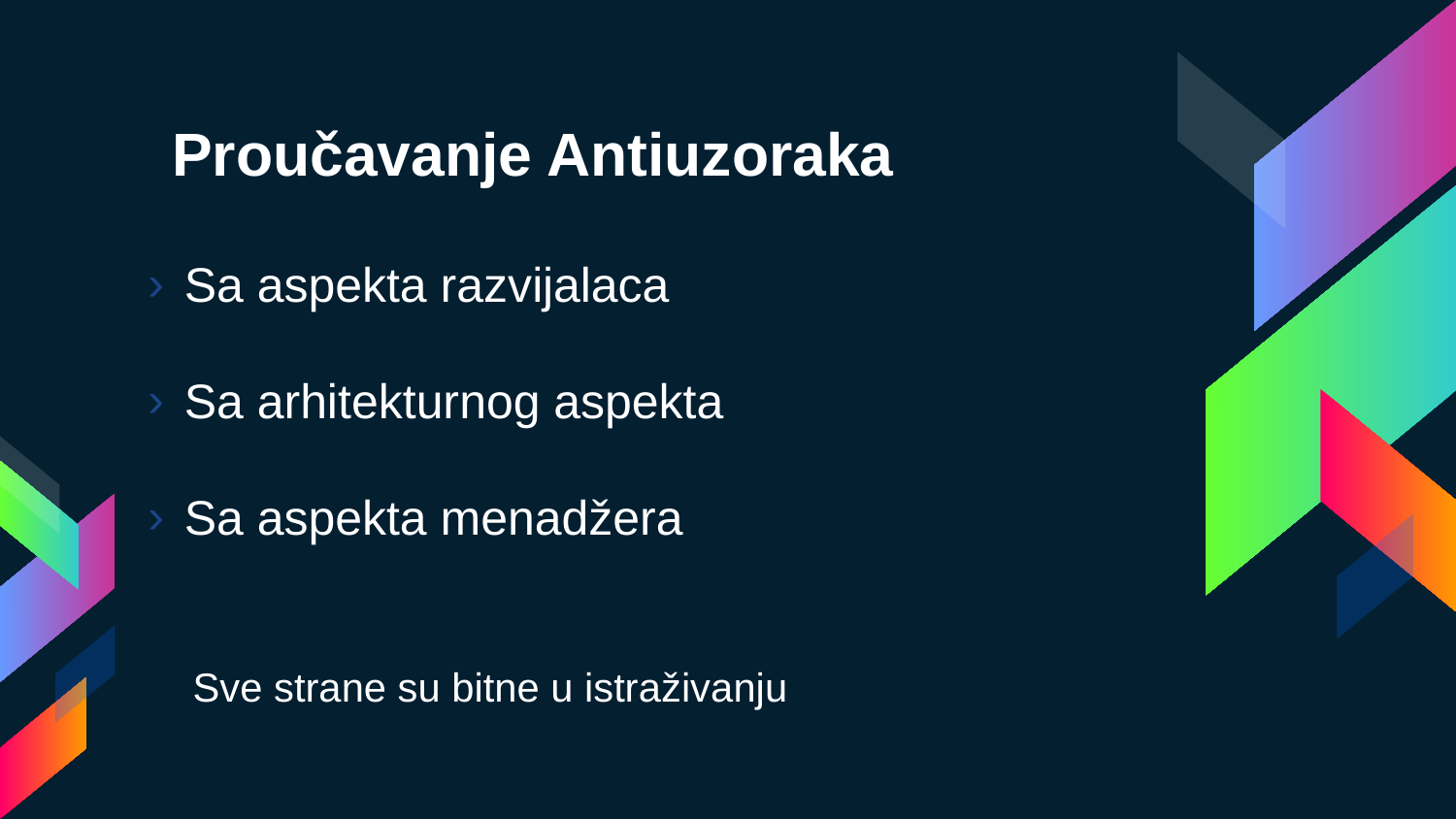

Proučavanje Antiuzoraka
Sa aspekta razvijalaca

Sa arhitekturnog aspekta

Sa aspekta menadžera

    Sve strane su bitne u istraživanju